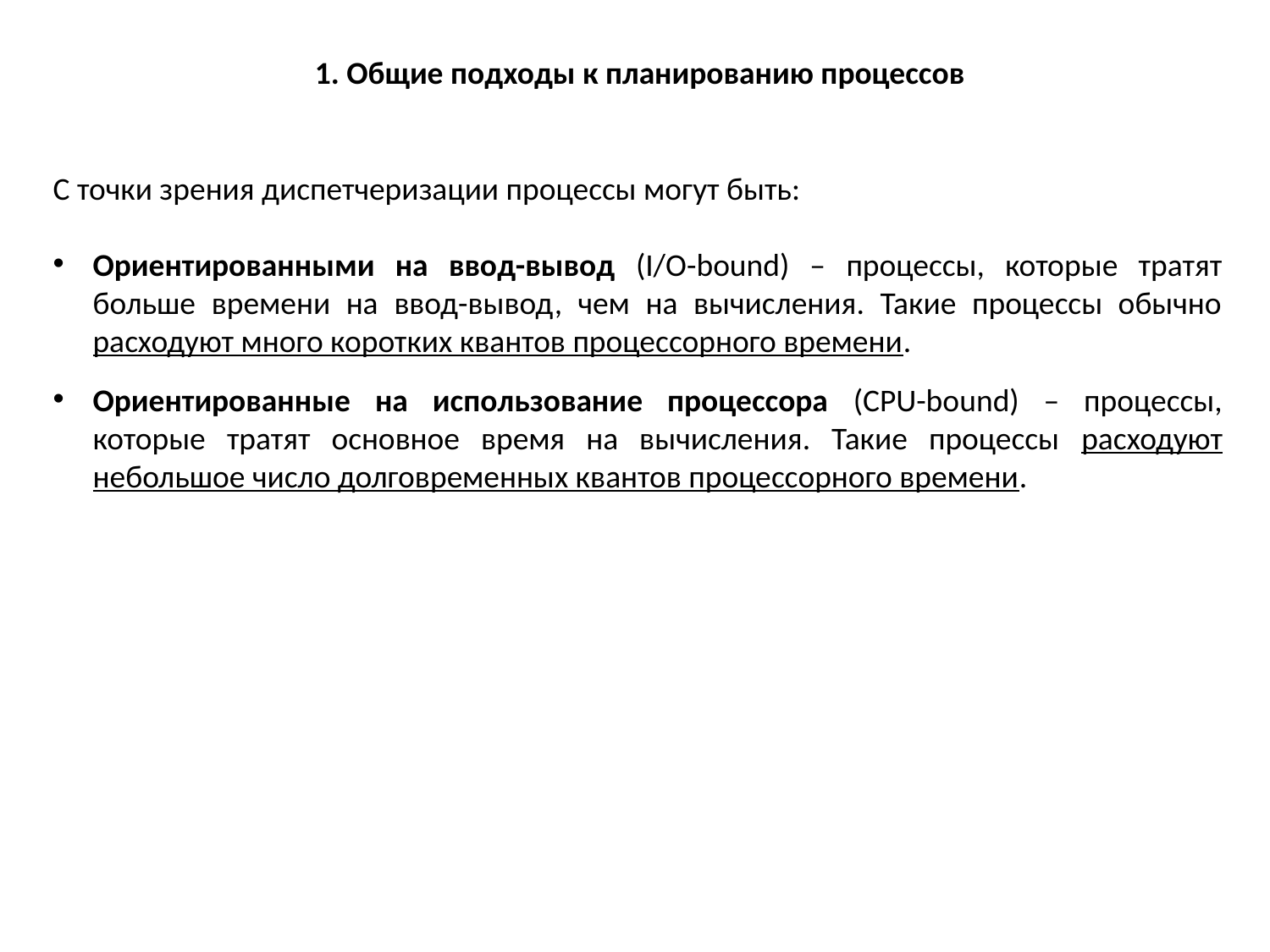

1. Общие подходы к планированию процессов
С точки зрения диспетчеризации процессы могут быть:

Ориентированными на ввод-вывод (I/O-bound) – процессы, которые тратят больше времени на ввод-вывод, чем на вычисления. Такие процессы обычно расходуют много коротких квантов процессорного времени.
Ориентированные на использование процессора (CPU-bound) – процессы, которые тратят основное время на вычисления. Такие процессы расходуют небольшое число долговременных квантов процессорного времени.